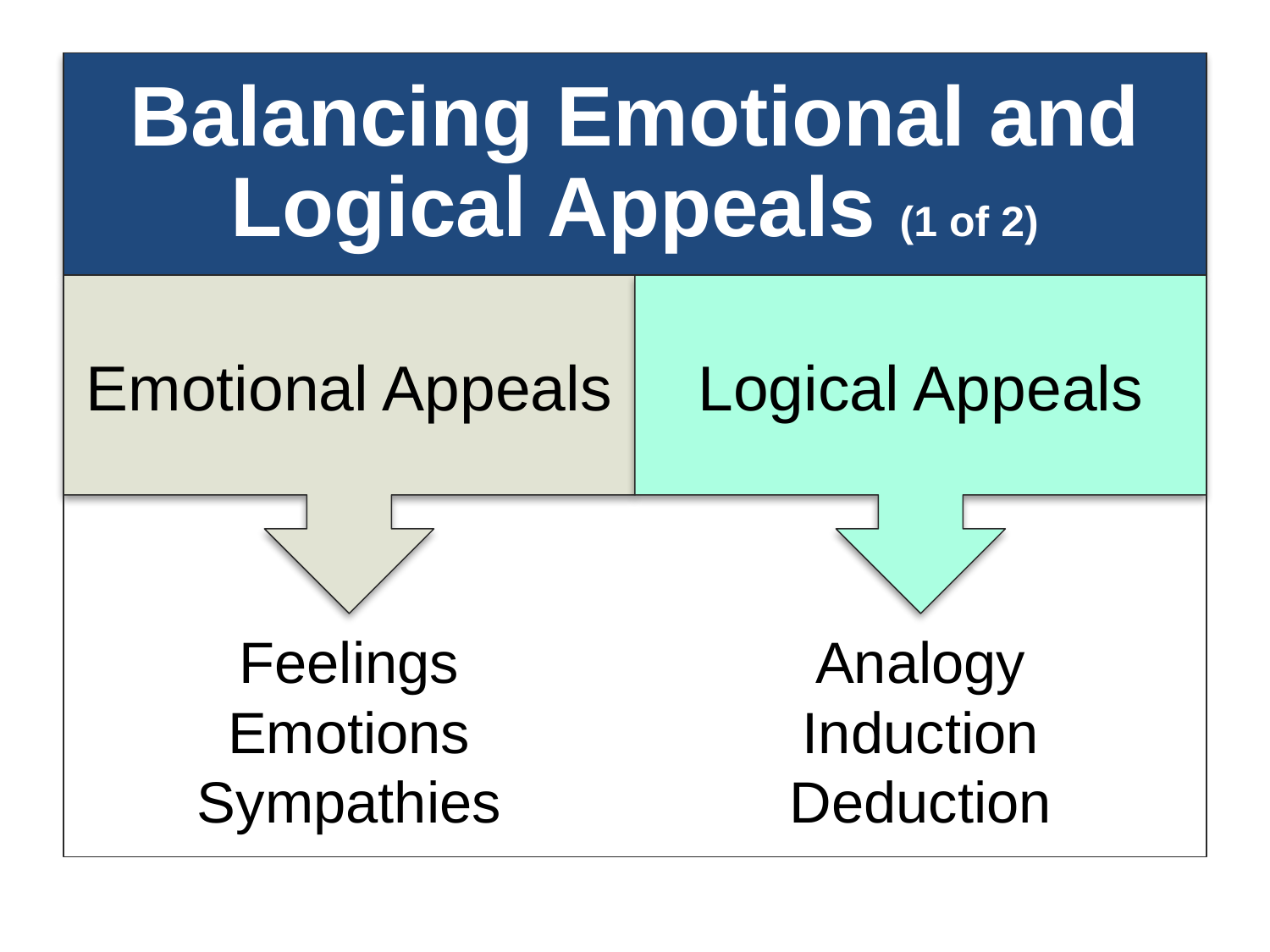

# Balancing Emotional and Logical Appeals (1 of 2)
Emotional Appeals

Logical Appeals
Feelings
Emotions
Sympathies
Analogy
Induction
Deduction